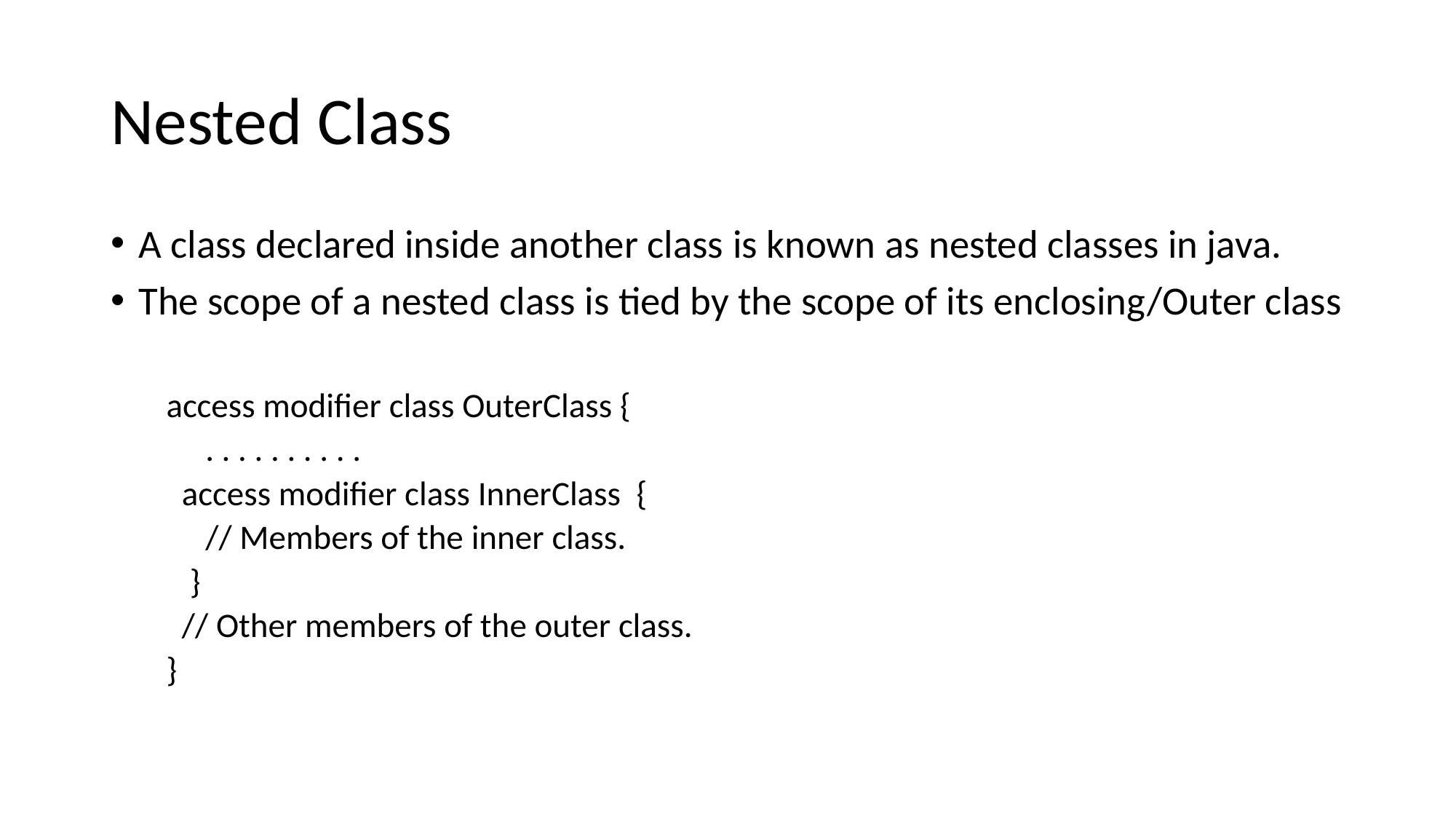

# Nested Class
A class declared inside another class is known as nested classes in java.
The scope of a nested class is tied by the scope of its enclosing/Outer class

access modifier class OuterClass {
     . . . . . . . . . .
  access modifier class InnerClass  {
     // Members of the inner class.
   }
  // Other members of the outer class.
}